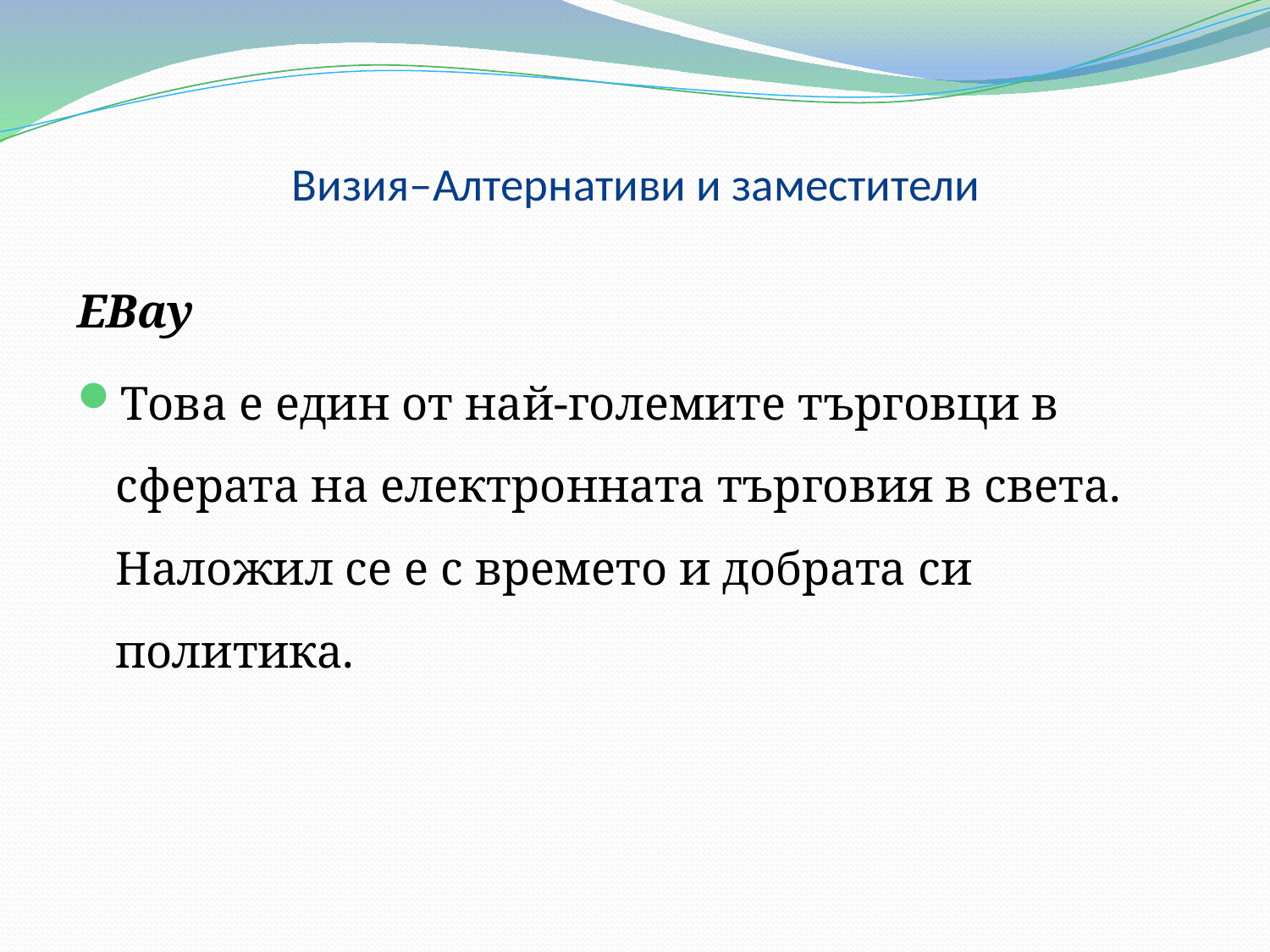

# Визия–Алтернативи и заместители
EBay
Това е един от най-големите търговци в сферата на електронната търговия в света. Наложил се е с времето и добрата си политика.